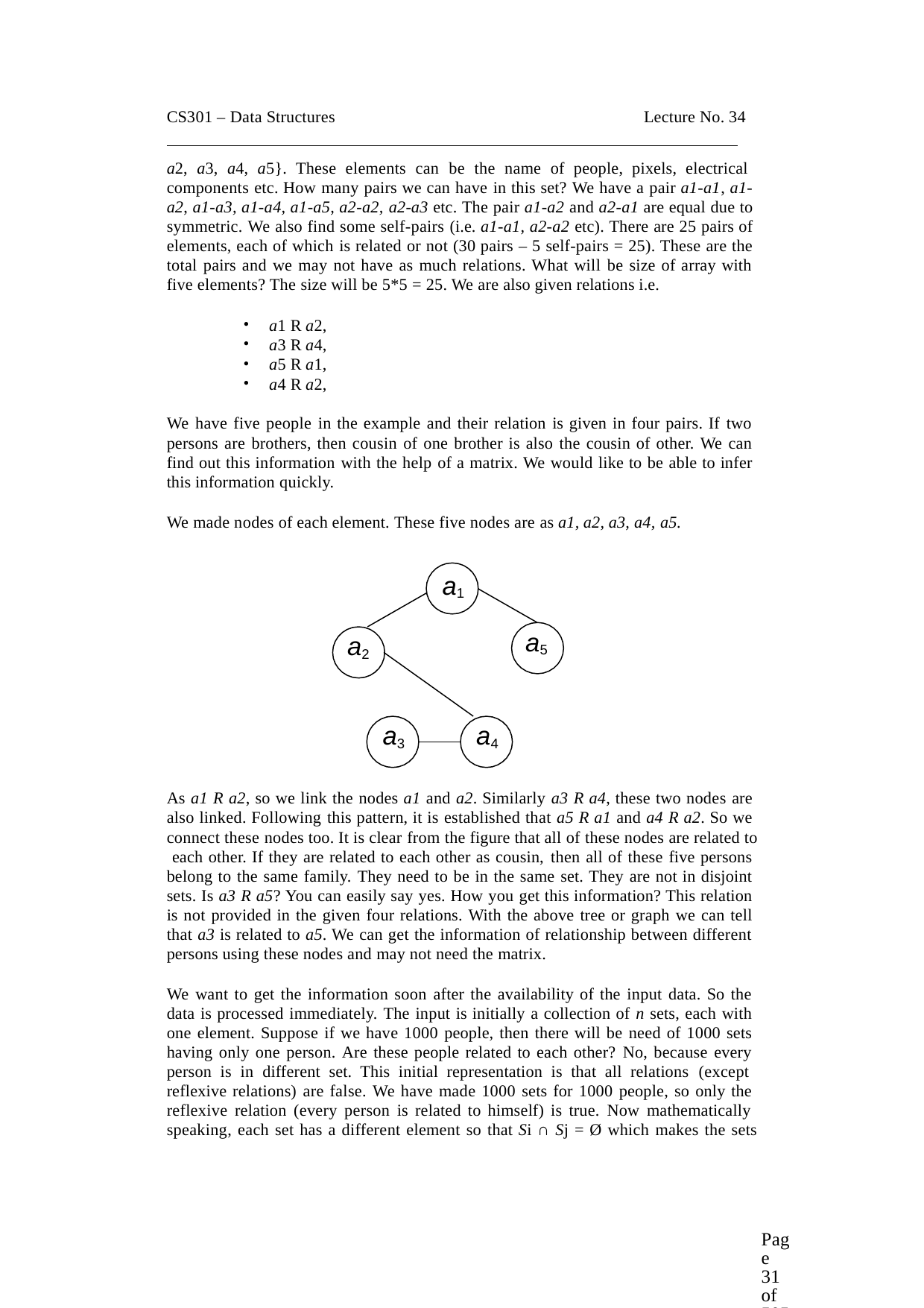

CS301 – Data Structures	Lecture No. 34

a2, a3, a4, a5}. These elements can be the name of people, pixels, electrical  components etc. How many pairs we can have in this set? We have a pair a1-a1, a1-  a2, a1-a3, a1-a4, a1-a5, a2-a2, a2-a3 etc. The pair a1-a2 and a2-a1 are equal due to  symmetric. We also find some self-pairs (i.e. a1-a1, a2-a2 etc). There are 25 pairs of  elements, each of which is related or not (30 pairs – 5 self-pairs = 25). These are the  total pairs and we may not have as much relations. What will be size of array with  five elements? The size will be 5*5 = 25. We are also given relations i.e.

a1 R a2,
a3 R a4,
a5 R a1,
a4 R a2,

We have five people in the example and their relation is given in four pairs. If two  persons are brothers, then cousin of one brother is also the cousin of other. We can  find out this information with the help of a matrix. We would like to be able to infer  this information quickly.

We made nodes of each element. These five nodes are as a1, a2, a3, a4, a5.

a1

a5

a2

a3	a4

As a1 R a2, so we link the nodes a1 and a2. Similarly a3 R a4, these two nodes are  also linked. Following this pattern, it is established that a5 R a1 and a4 R a2. So we  connect these nodes too. It is clear from the figure that all of these nodes are related to  each other. If they are related to each other as cousin, then all of these five persons  belong to the same family. They need to be in the same set. They are not in disjoint  sets. Is a3 R a5? You can easily say yes. How you get this information? This relation  is not provided in the given four relations. With the above tree or graph we can tell  that a3 is related to a5. We can get the information of relationship between different  persons using these nodes and may not need the matrix.

We want to get the information soon after the availability of the input data. So the  data is processed immediately. The input is initially a collection of n sets, each with  one element. Suppose if we have 1000 people, then there will be need of 1000 sets  having only one person. Are these people related to each other? No, because every  person is in different set. This initial representation is that all relations (except  reflexive relations) are false. We have made 1000 sets for 1000 people, so only the  reflexive relation (every person is related to himself) is true. Now mathematically  speaking, each set has a different element so that Si ∩ Sj = Ø which makes the sets

Page 31 of 505